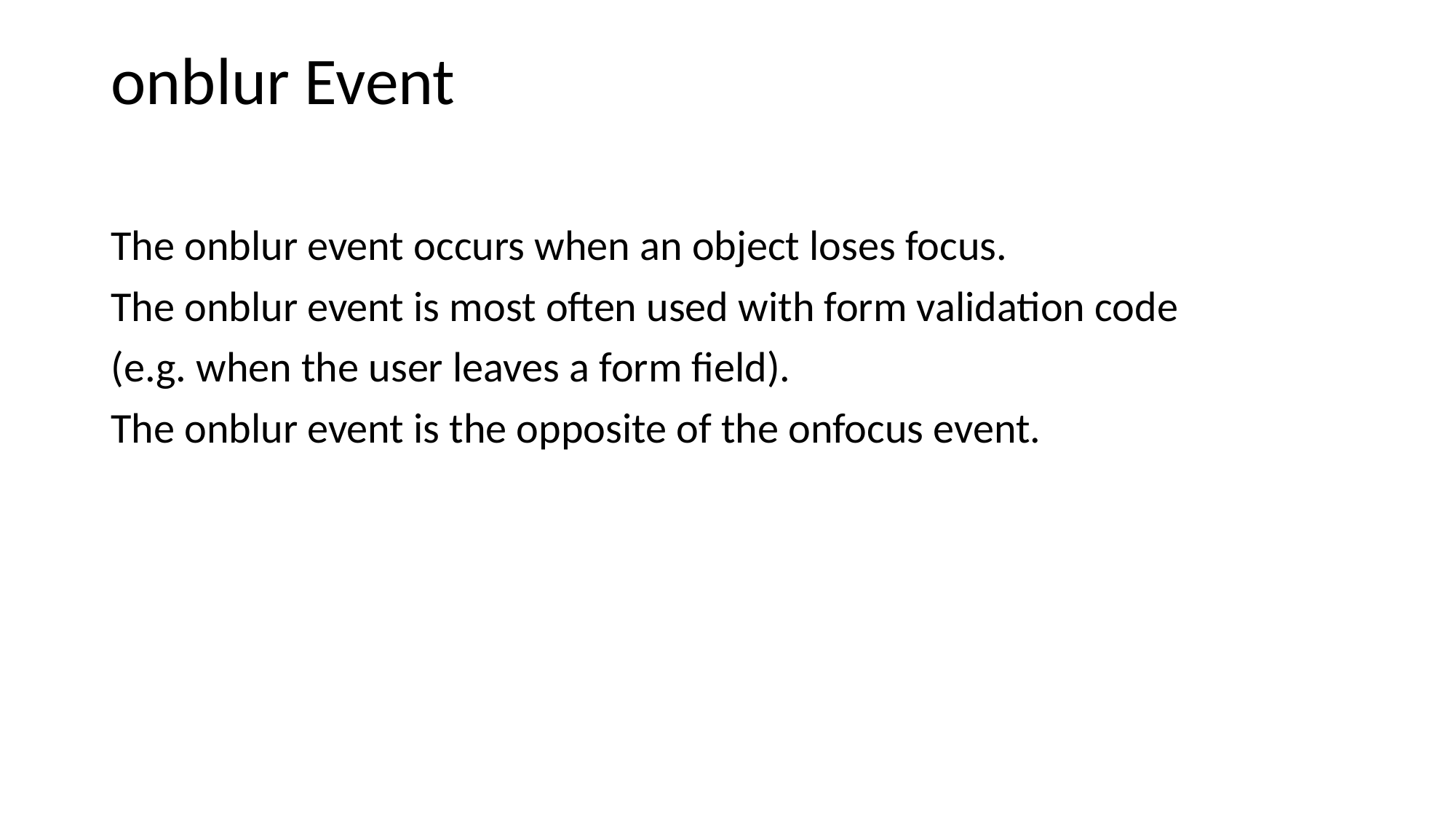

# onblur Event
The onblur event occurs when an object loses focus.
The onblur event is most often used with form validation code
(e.g. when the user leaves a form field).
The onblur event is the opposite of the onfocus event.